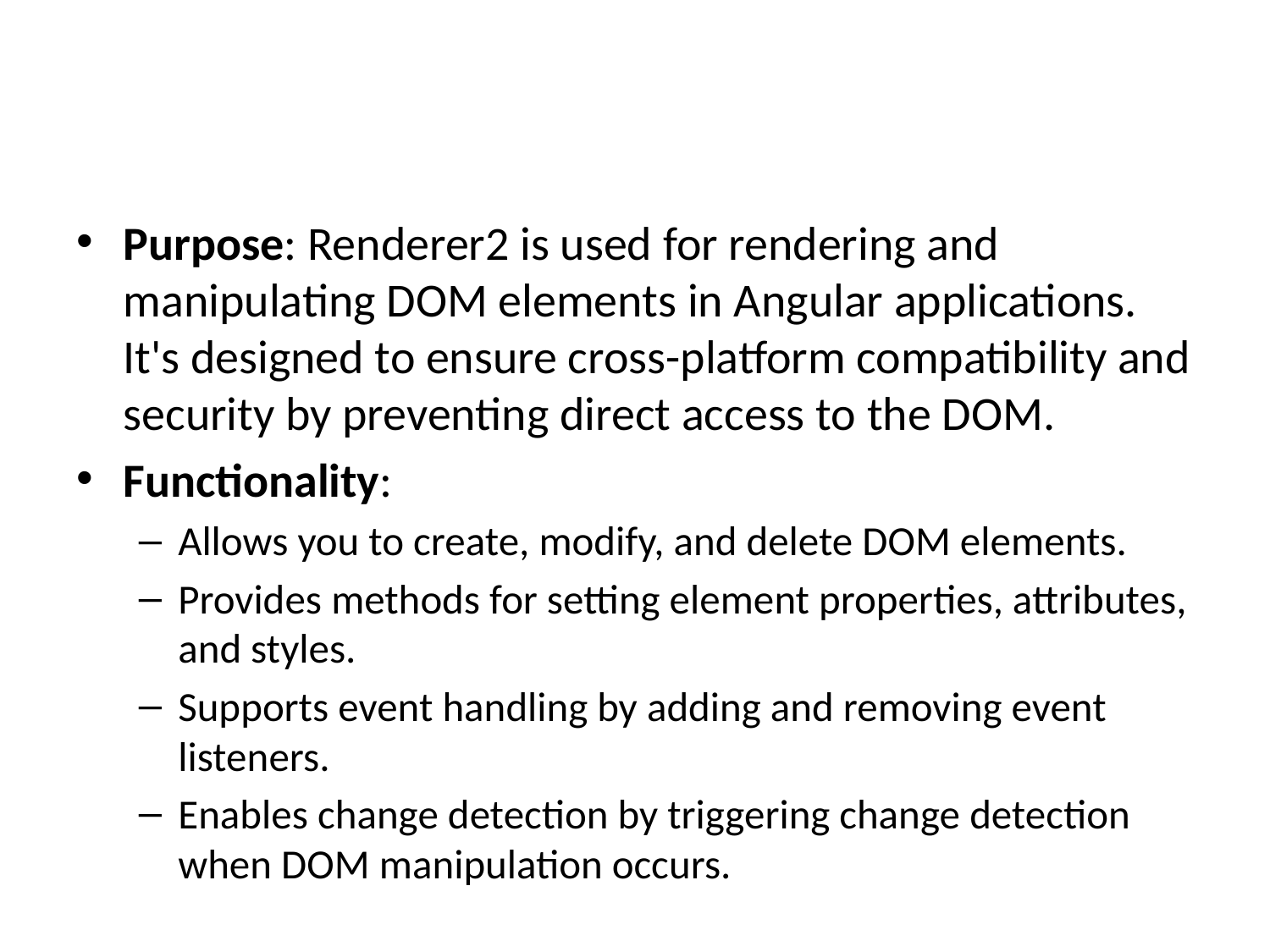

Purpose: Renderer2 is used for rendering and manipulating DOM elements in Angular applications. It's designed to ensure cross-platform compatibility and security by preventing direct access to the DOM.
Functionality:
Allows you to create, modify, and delete DOM elements.
Provides methods for setting element properties, attributes, and styles.
Supports event handling by adding and removing event listeners.
Enables change detection by triggering change detection when DOM manipulation occurs.